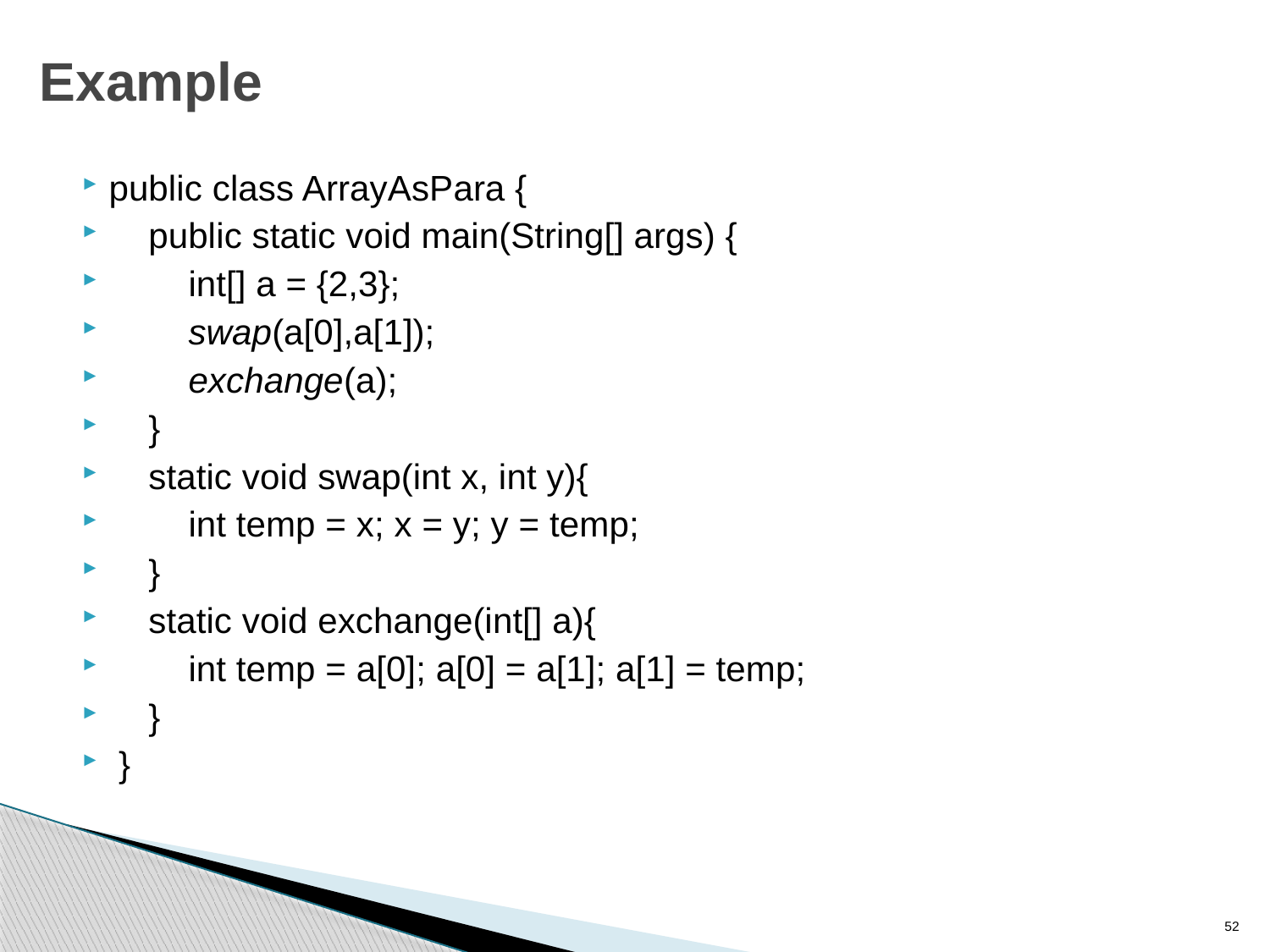

# Example
public class ArrayAsPara {
    public static void main(String[] args) {
        int[] a = {2,3};
        swap(a[0],a[1]);
        exchange(a);
    }
    static void swap(int x, int y){
        int temp = x; x = y; y = temp;
    }
    static void exchange(int[] a){
        int temp = a[0]; a[0] = a[1]; a[1] = temp;
    }
 }

52